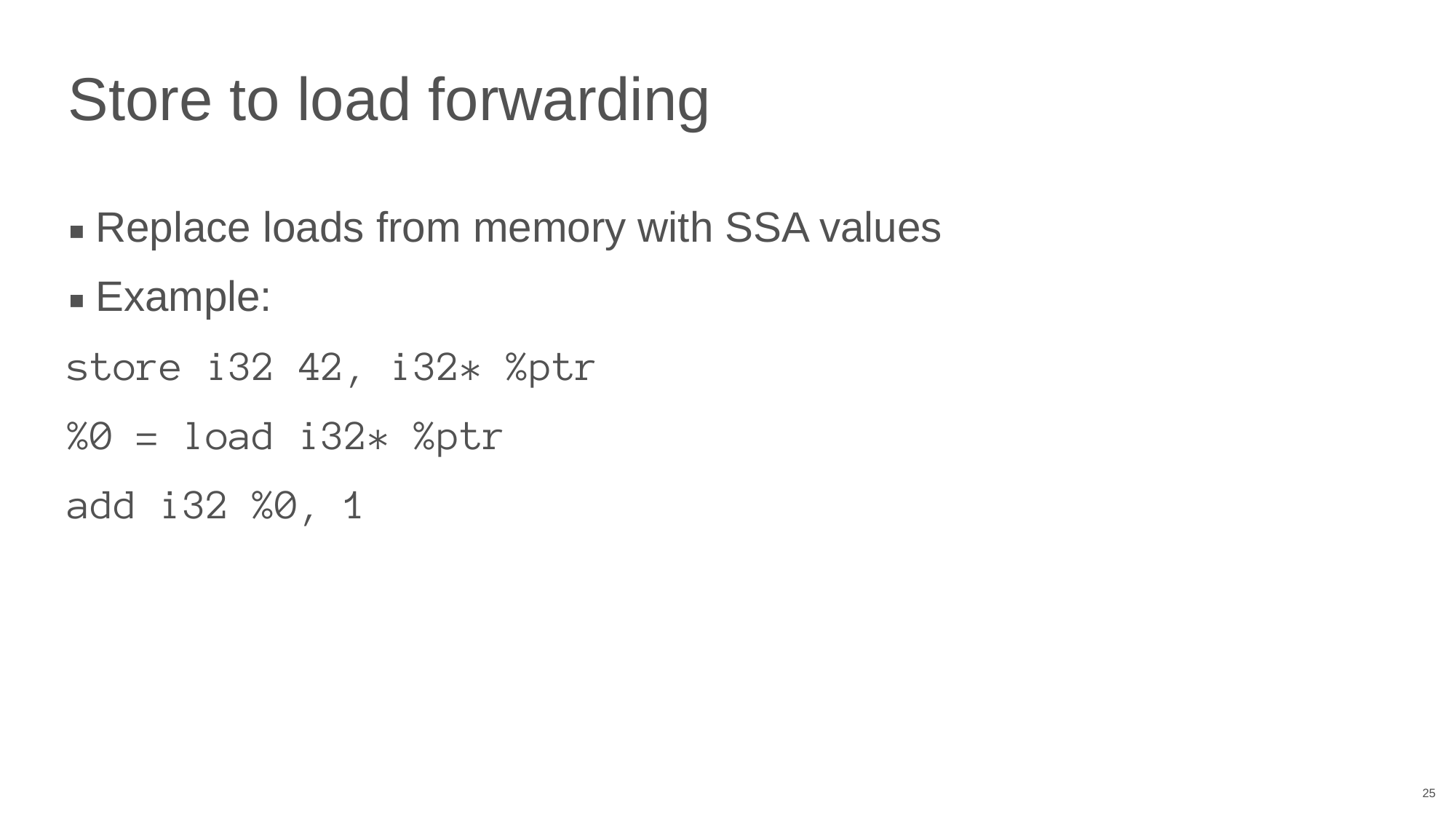

# Store to load forwarding
Replace loads from memory with SSA values
Example:
store i32 42, i32* %ptr
%0 = load i32* %ptr
add i32 %0, 1